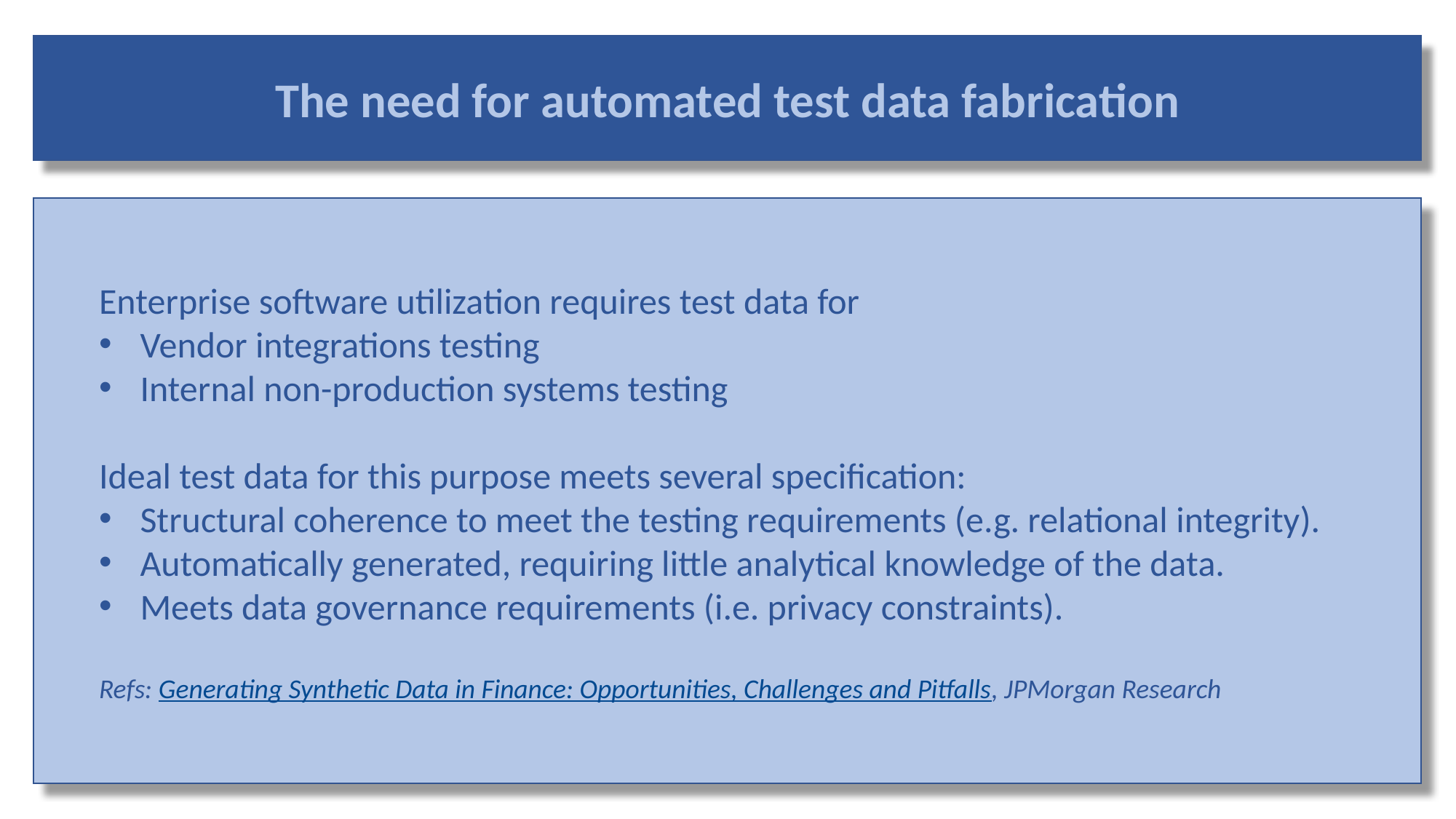

The need for automated test data fabrication
Enterprise software utilization requires test data for
Vendor integrations testing
Internal non-production systems testing

Ideal test data for this purpose meets several specification:
Structural coherence to meet the testing requirements (e.g. relational integrity).
Automatically generated, requiring little analytical knowledge of the data.
Meets data governance requirements (i.e. privacy constraints).

Refs: Generating Synthetic Data in Finance: Opportunities, Challenges and Pitfalls, JPMorgan Research